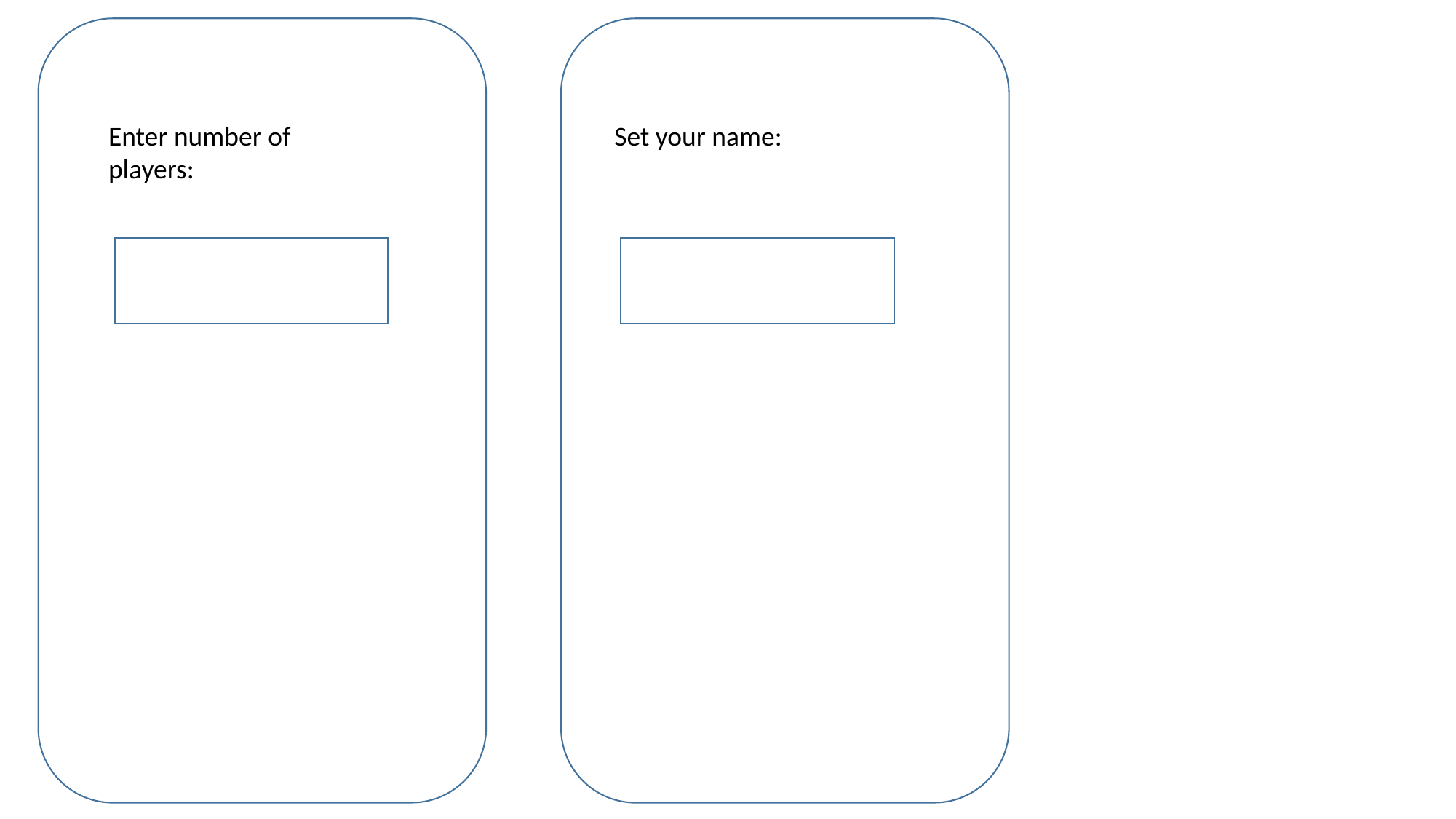

Enter number of players:
Set your name: